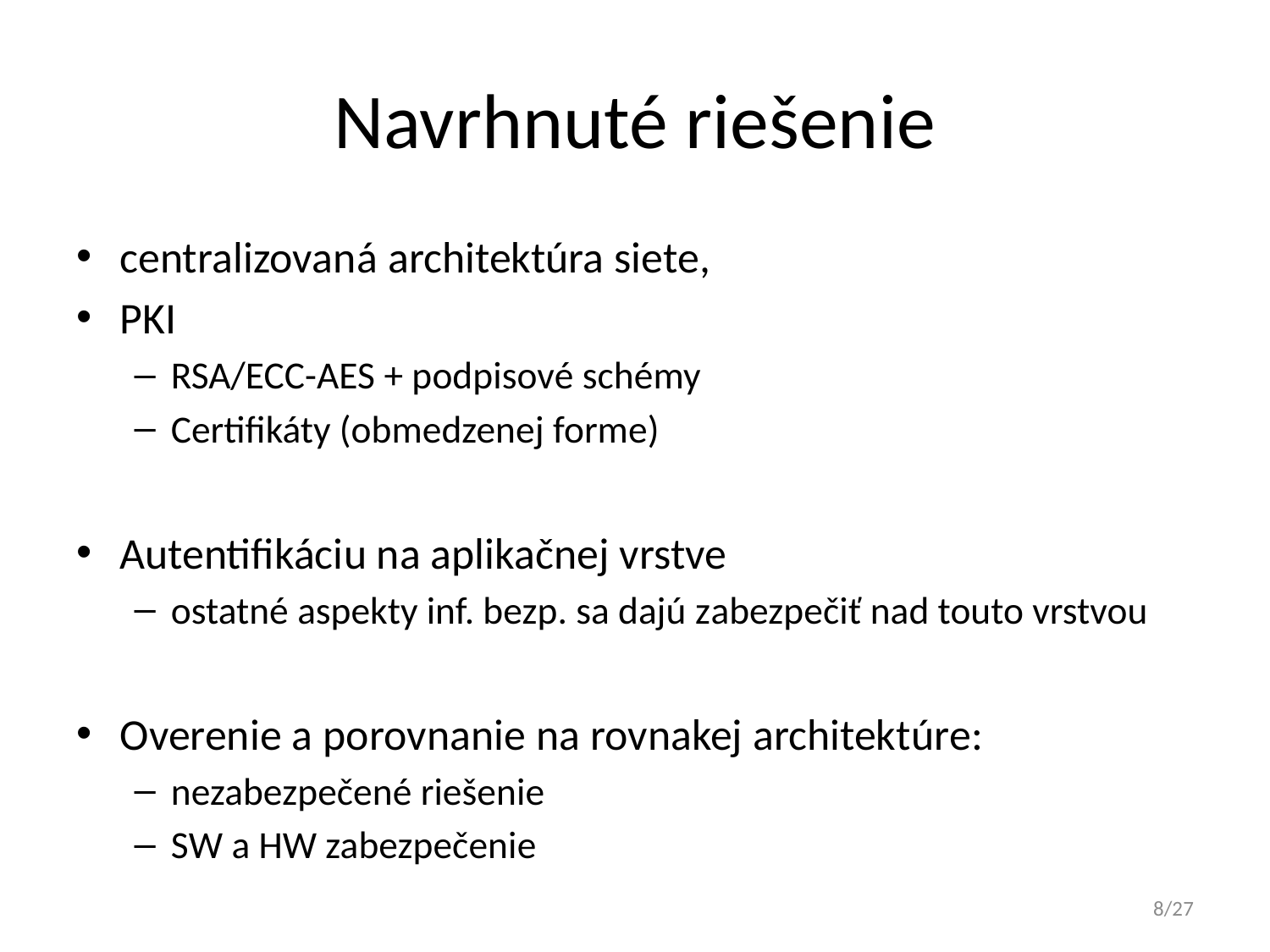

# Navrhnuté riešenie
centralizovaná architektúra siete,
PKI
RSA/ECC-AES + podpisové schémy
Certifikáty (obmedzenej forme)

Autentifikáciu na aplikačnej vrstve
ostatné aspekty inf. bezp. sa dajú zabezpečiť nad touto vrstvou

Overenie a porovnanie na rovnakej architektúre:
nezabezpečené riešenie
SW a HW zabezpečenie
8/27